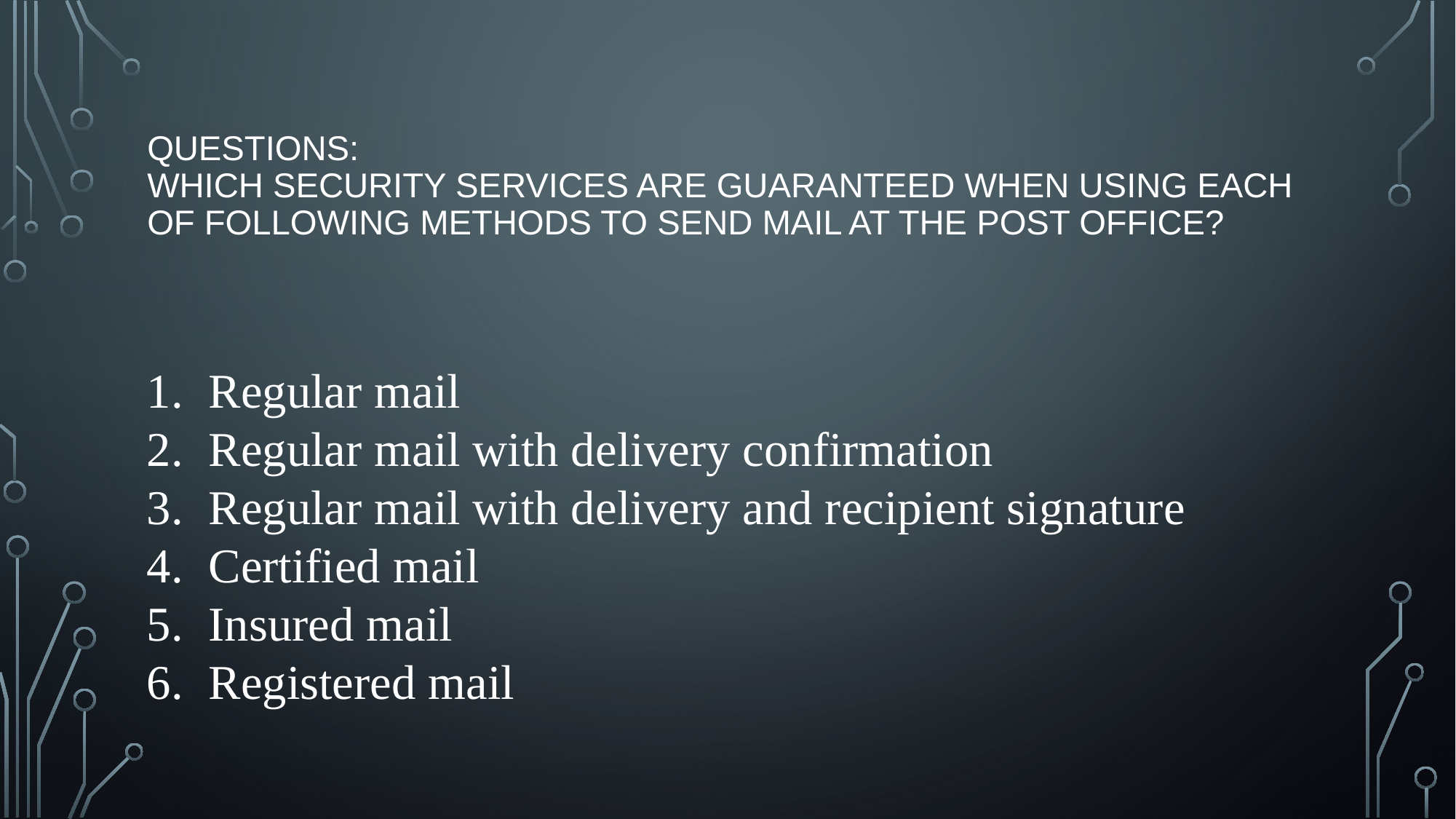

# Questions: Which security services are guaranteed when using each of following methods to send mail at the post office?
Regular mail
Regular mail with delivery confirmation
Regular mail with delivery and recipient signature
Certified mail
Insured mail
Registered mail